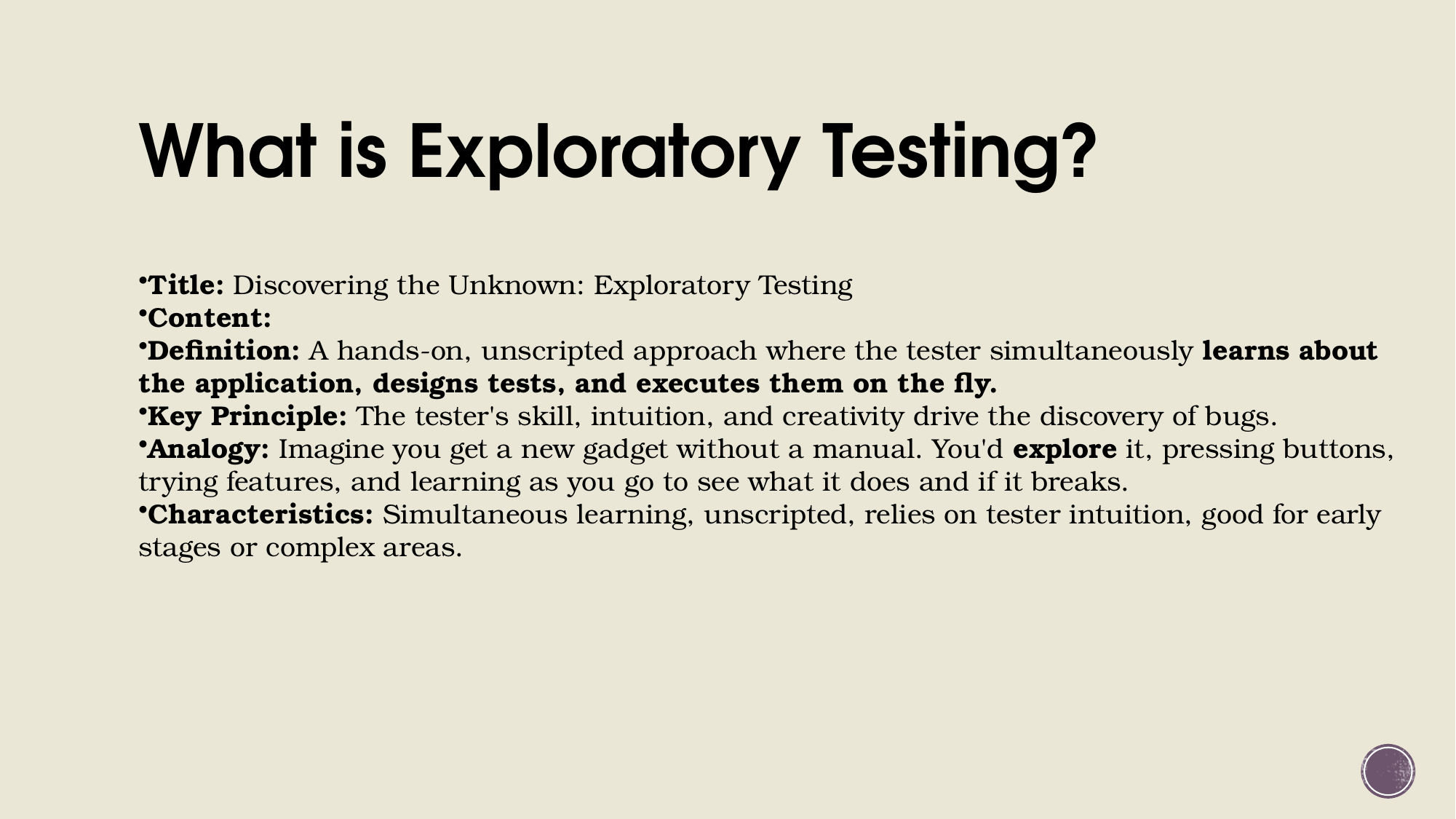

# What is Exploratory Testing?
Title: Discovering the Unknown: Exploratory Testing
Content:
Definition: A hands-on, unscripted approach where the tester simultaneously learns about the application, designs tests, and executes them on the fly.
Key Principle: The tester's skill, intuition, and creativity drive the discovery of bugs.
Analogy: Imagine you get a new gadget without a manual. You'd explore it, pressing buttons, trying features, and learning as you go to see what it does and if it breaks.
Characteristics: Simultaneous learning, unscripted, relies on tester intuition, good for early stages or complex areas.